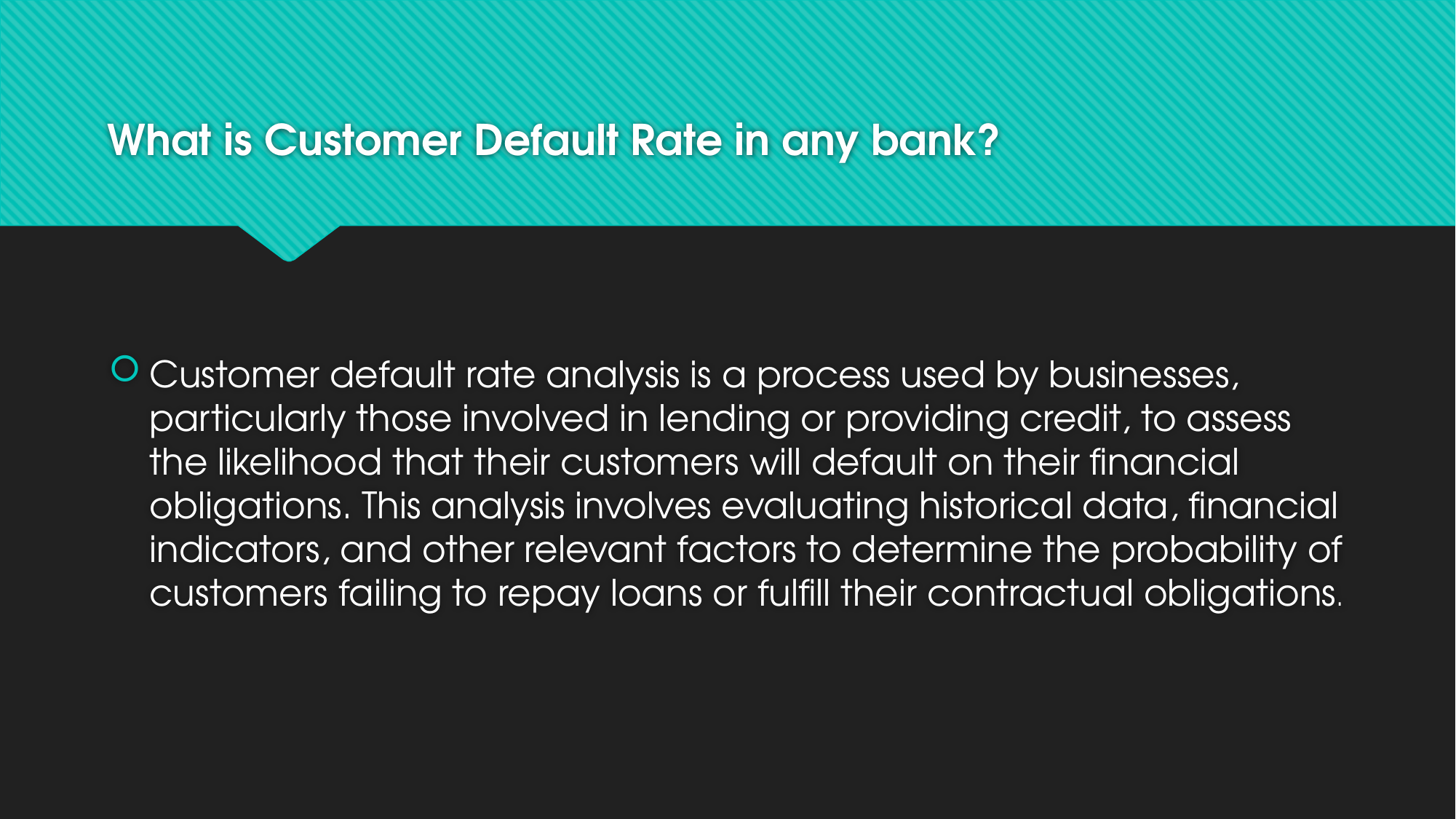

# What is Customer Default Rate in any bank?
Customer default rate analysis is a process used by businesses, particularly those involved in lending or providing credit, to assess the likelihood that their customers will default on their financial obligations. This analysis involves evaluating historical data, financial indicators, and other relevant factors to determine the probability of customers failing to repay loans or fulfill their contractual obligations.